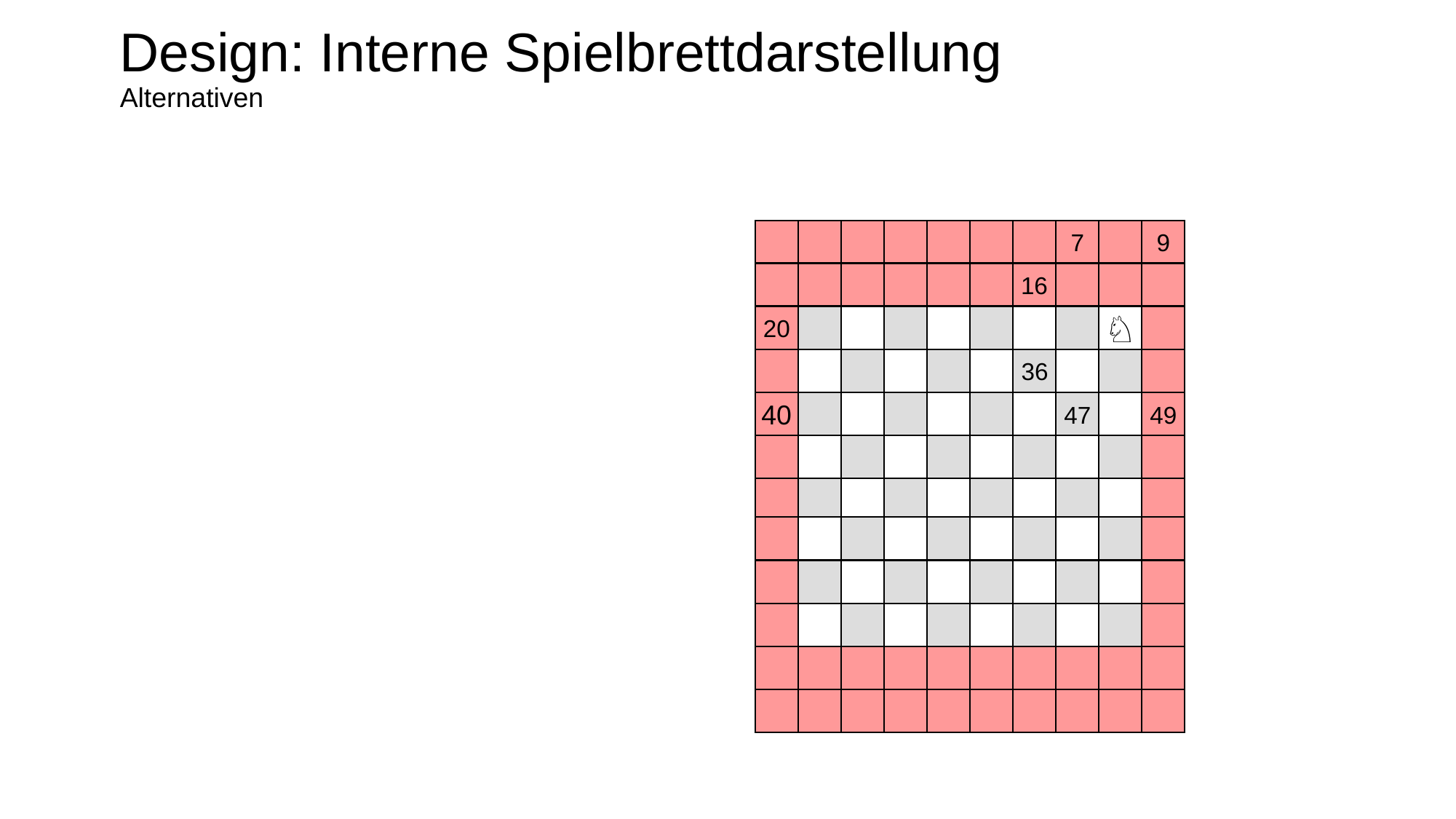

# Design: Interne Spielbrettdarstellung Alternativen

7

9

16

20

40

♘

49

36

47